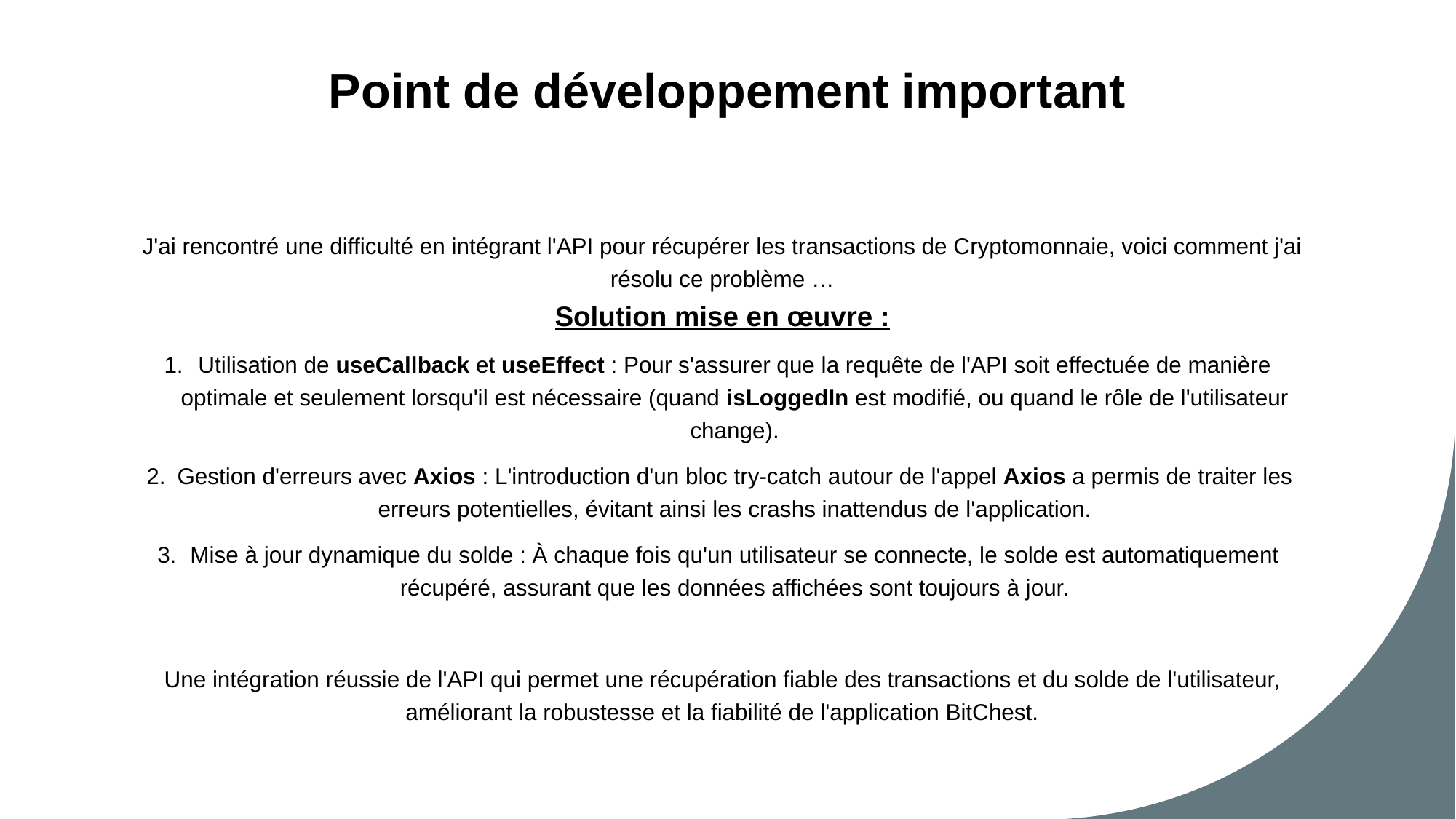

# Point de développement important
J'ai rencontré une difficulté en intégrant l'API pour récupérer les transactions de Cryptomonnaie, voici comment j'ai résolu ce problème …
Solution mise en œuvre :
Utilisation de useCallback et useEffect : Pour s'assurer que la requête de l'API soit effectuée de manière optimale et seulement lorsqu'il est nécessaire (quand isLoggedIn est modifié, ou quand le rôle de l'utilisateur change).
Gestion d'erreurs avec Axios : L'introduction d'un bloc try-catch autour de l'appel Axios a permis de traiter les erreurs potentielles, évitant ainsi les crashs inattendus de l'application.
Mise à jour dynamique du solde : À chaque fois qu'un utilisateur se connecte, le solde est automatiquement récupéré, assurant que les données affichées sont toujours à jour.

Une intégration réussie de l'API qui permet une récupération fiable des transactions et du solde de l'utilisateur, améliorant la robustesse et la fiabilité de l'application BitChest.